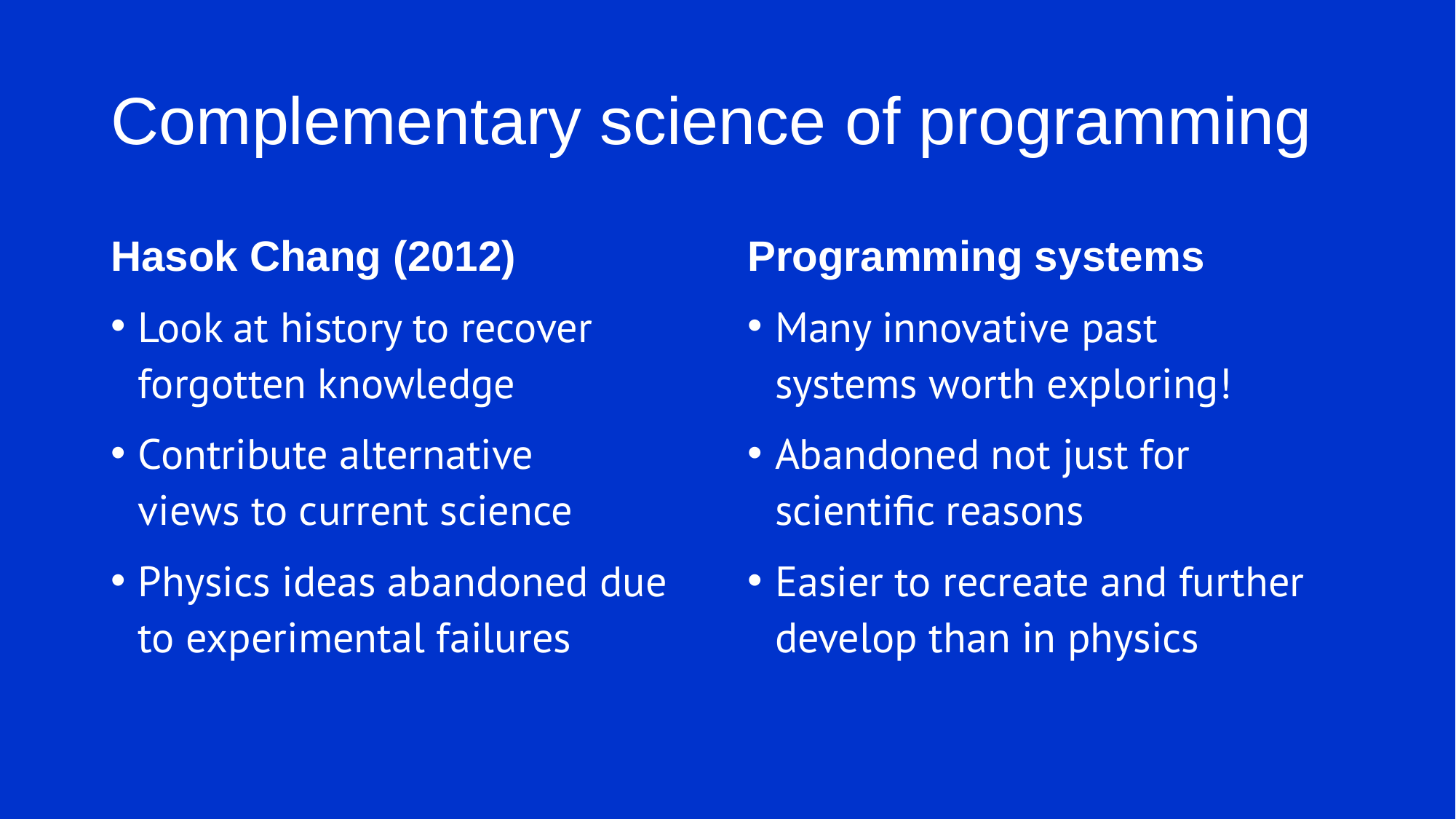

# Complementary science of programming
Hasok Chang (2012)
Look at history to recover forgotten knowledge
Contribute alternative
views to current science
Physics ideas abandoned due to experimental failures

Programming systems
Many innovative past
systems worth exploring!
Abandoned not just for
scientific reasons
Easier to recreate and further develop than in physics